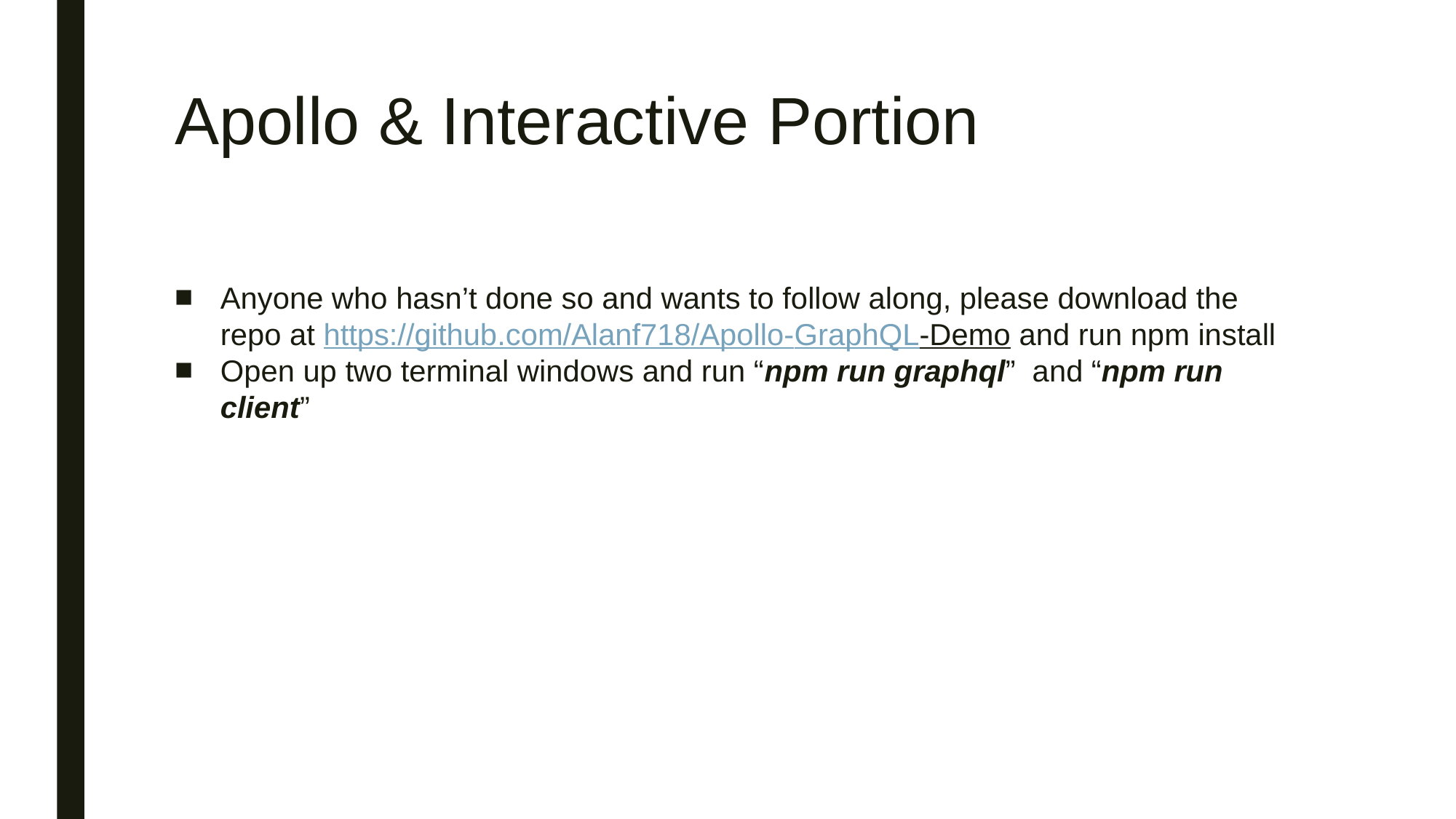

# Apollo & Interactive Portion
Anyone who hasn’t done so and wants to follow along, please download the repo at https://github.com/Alanf718/Apollo-GraphQL-Demo and run npm install
Open up two terminal windows and run “npm run graphql”  and “npm run client”